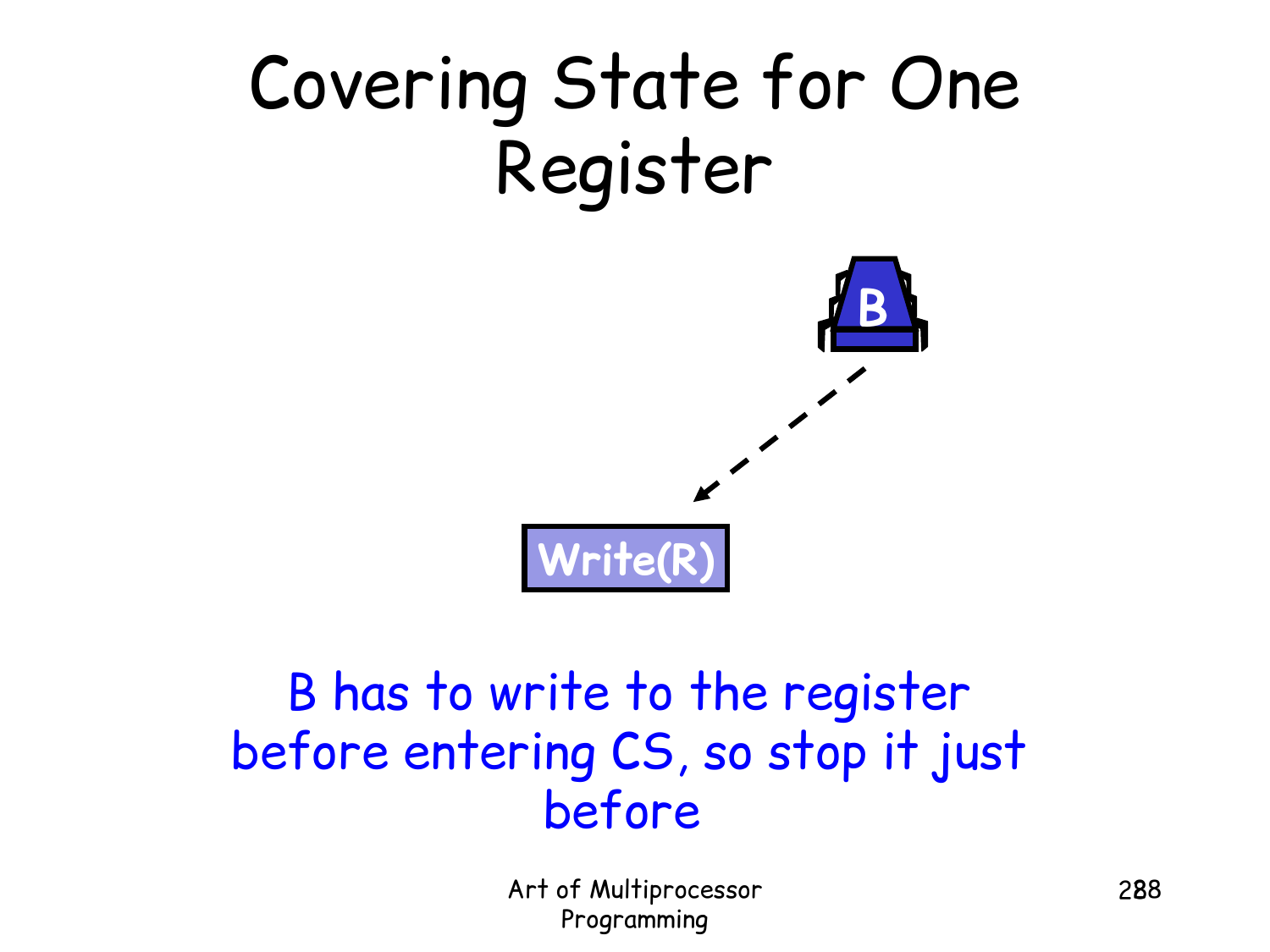

Covering State for One Register

B

Write(R)‏
B has to write to the register before entering CS, so stop it just before
Art of Multiprocessor Programming
28
28